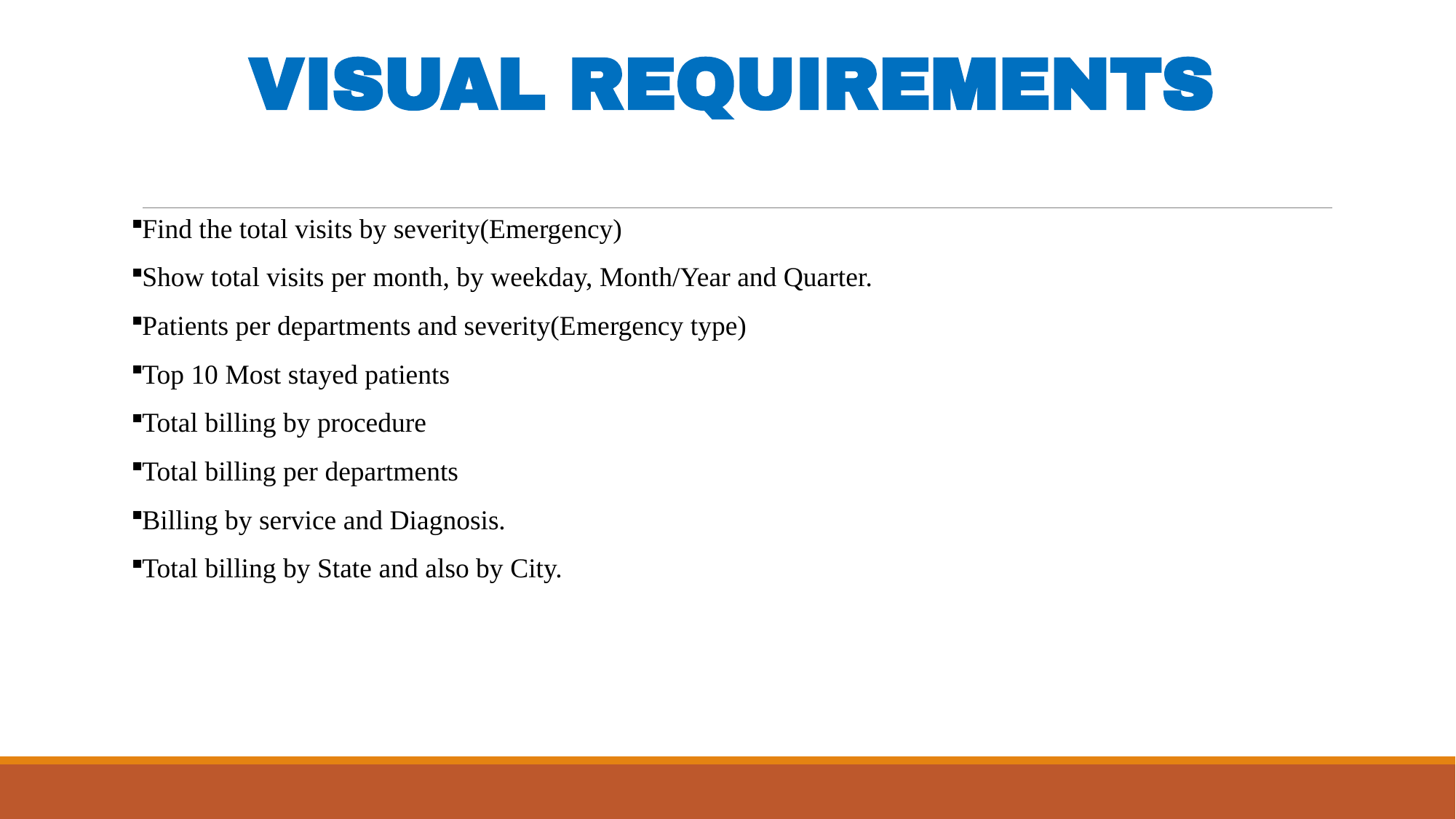

# VISUAL REQUIREMENTS
Find the total visits by severity(Emergency)
Show total visits per month, by weekday, Month/Year and Quarter.
Patients per departments and severity(Emergency type)
Top 10 Most stayed patients
Total billing by procedure
Total billing per departments
Billing by service and Diagnosis.
Total billing by State and also by City.